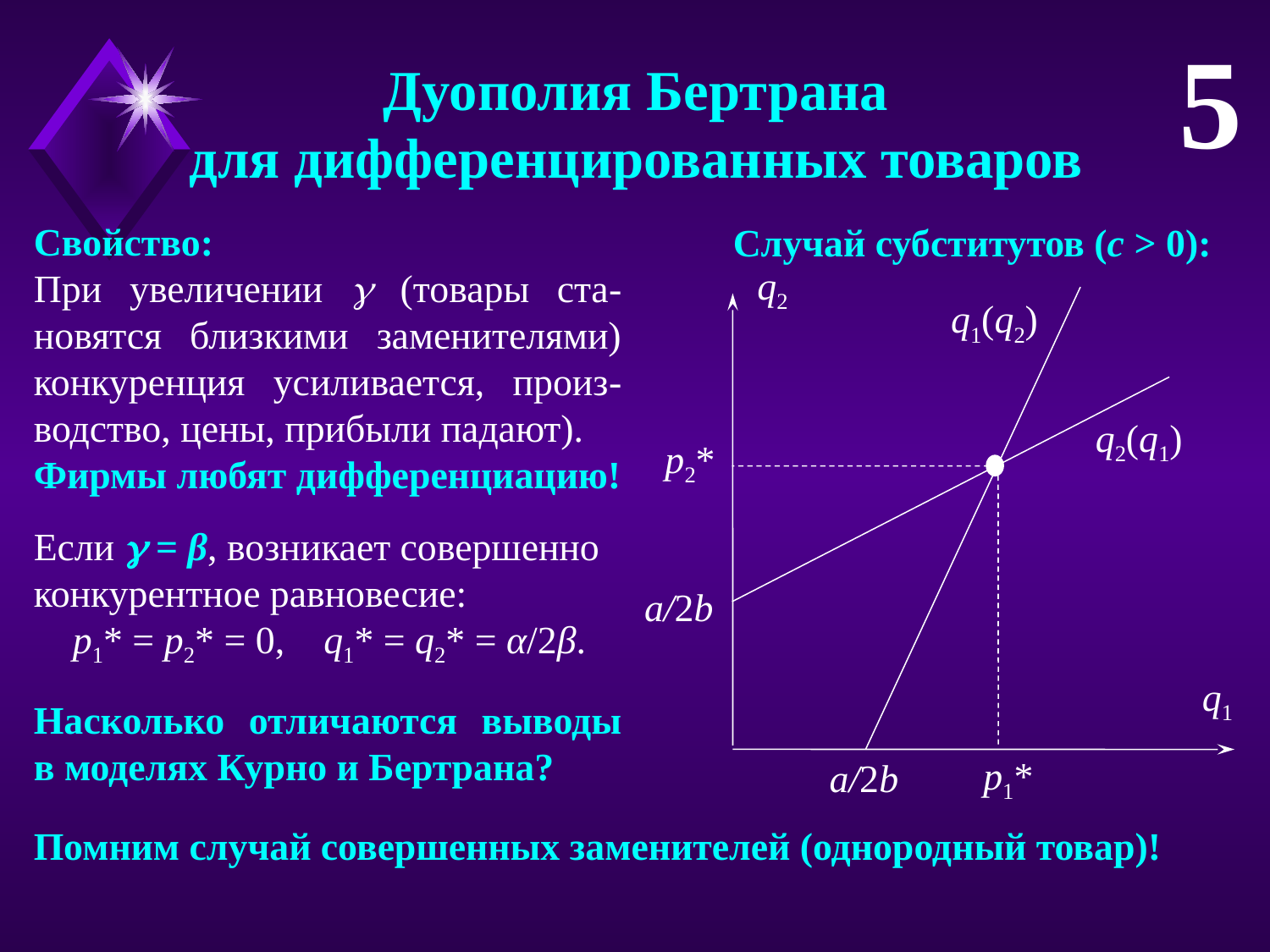

5
Дуополия Бертрана
для дифференцированных товаров
Свойство:
При увеличении γ (товары ста-новятся близкими заменителями) конкуренция усиливается, произ-водство, цены, прибыли падают).
Фирмы любят дифференциацию!
Случай субститутов (c > 0):
q2

q1(q2)

q2(q1)
p2*

a/2b
q1

p1*
a/2b
Если γ = β, возникает совершенно конкурентное равновесие:
    p1* = p2* = 0,    q1* = q2* = α/2β.
Насколько отличаются выводы в моделях Курно и Бертрана?
Помним случай совершенных заменителей (однородный товар)!